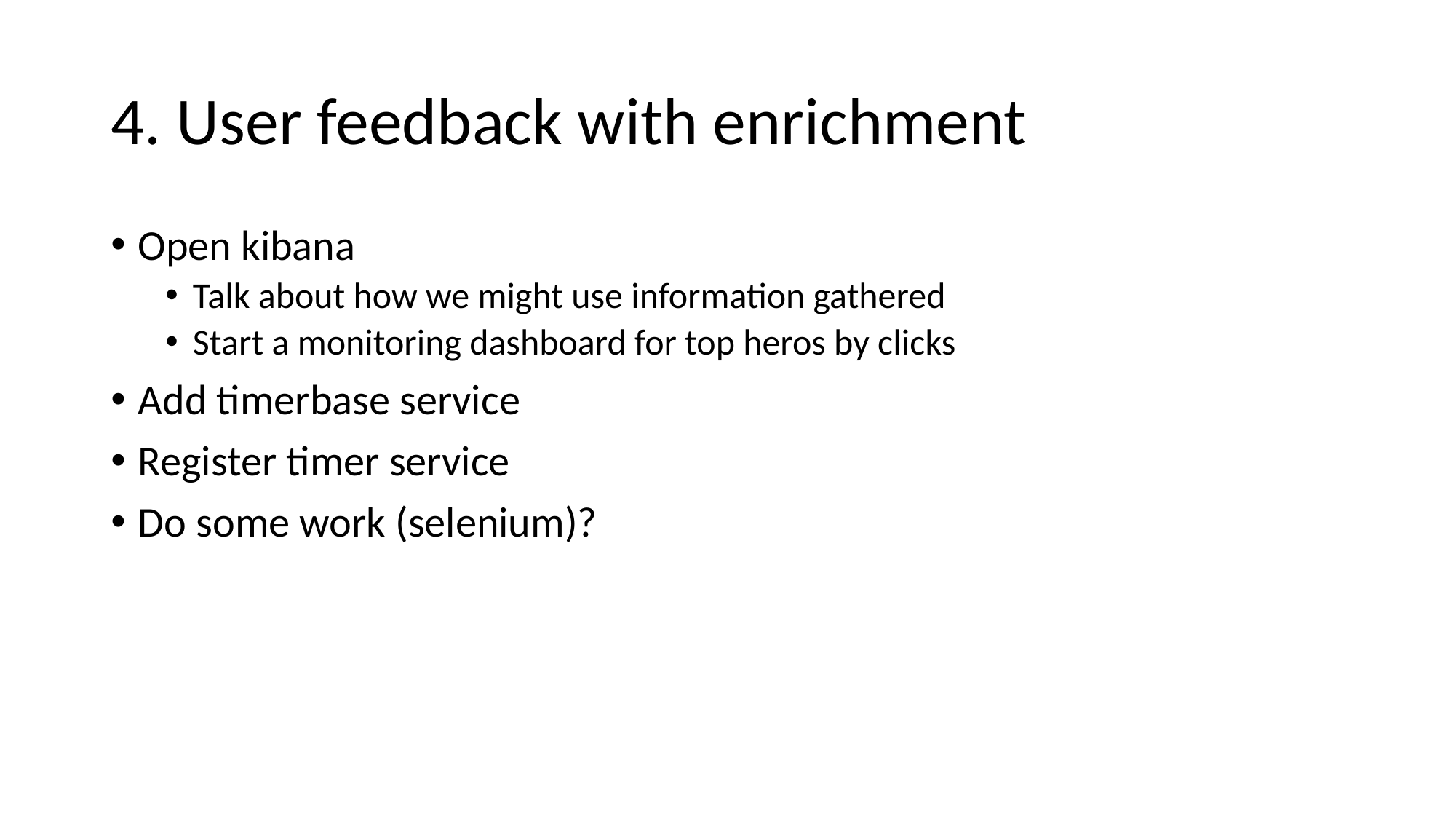

# 4. User feedback with enrichment
Open kibana
Talk about how we might use information gathered
Start a monitoring dashboard for top heros by clicks
Add timerbase service
Register timer service
Do some work (selenium)?